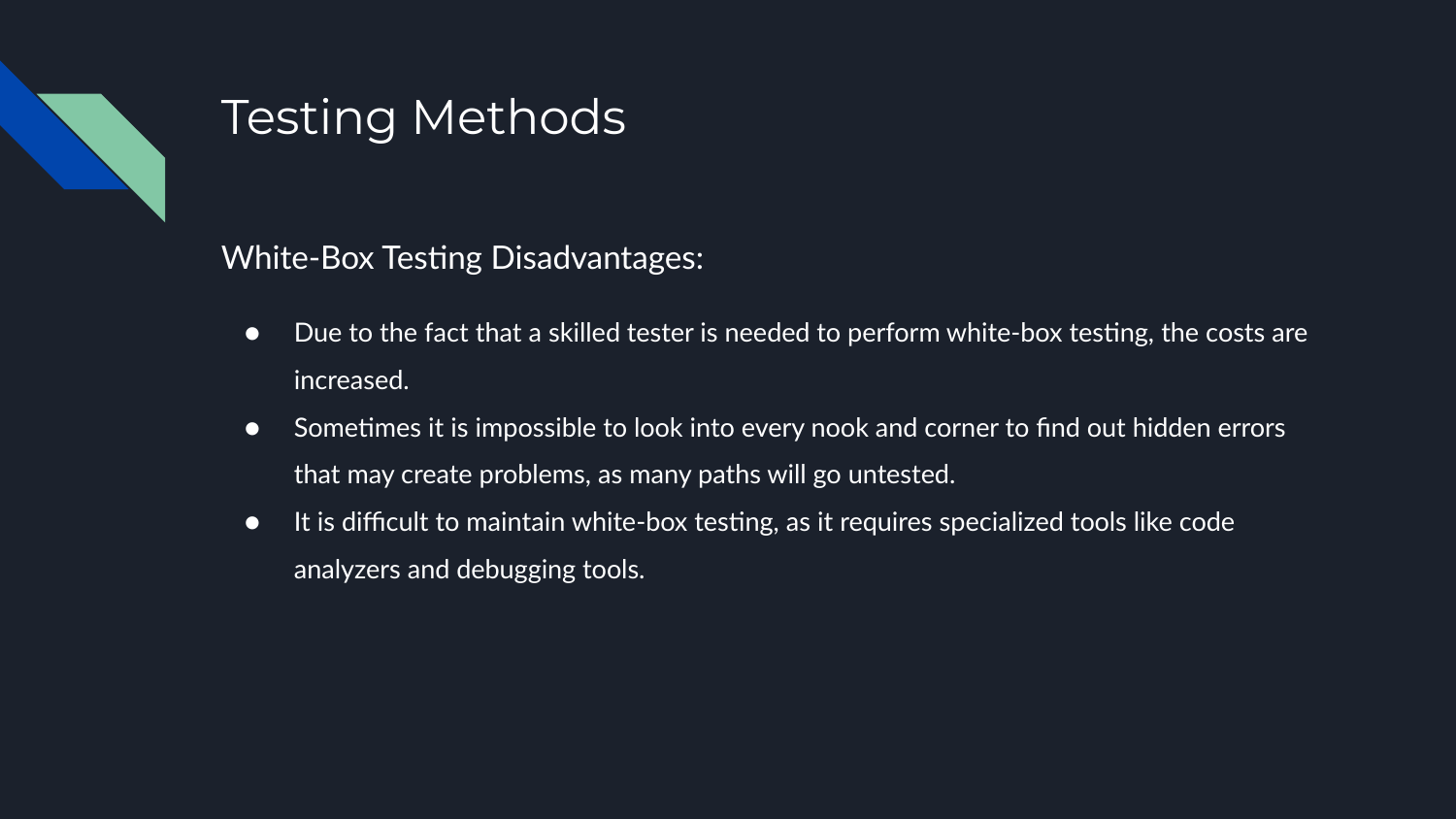

# Testing Methods
White-Box Testing Disadvantages:
Due to the fact that a skilled tester is needed to perform white-box testing, the costs are increased.
Sometimes it is impossible to look into every nook and corner to find out hidden errors that may create problems, as many paths will go untested.
It is difficult to maintain white-box testing, as it requires specialized tools like code analyzers and debugging tools.